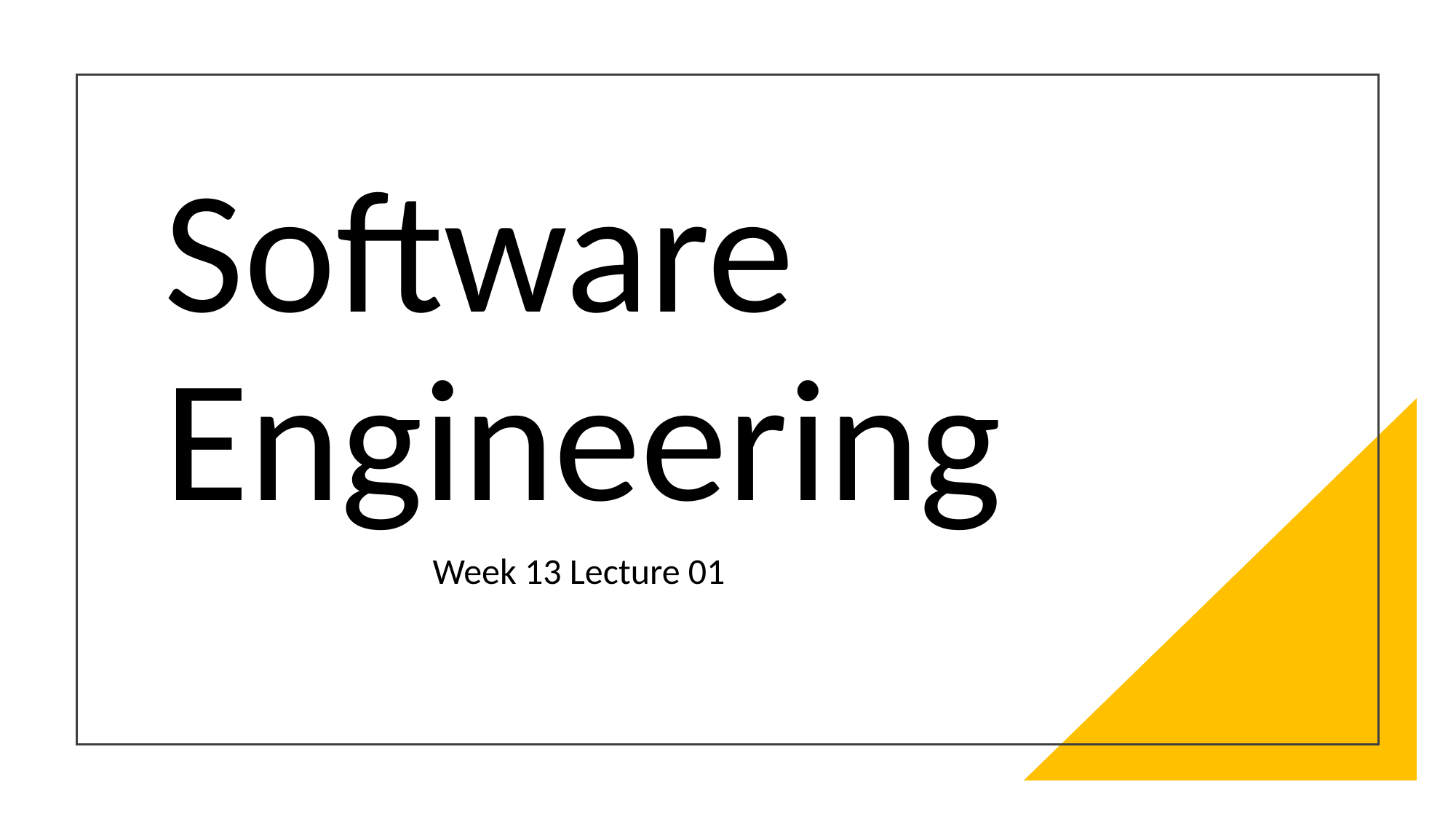

# Software Engineering

Week 13 Lecture 01